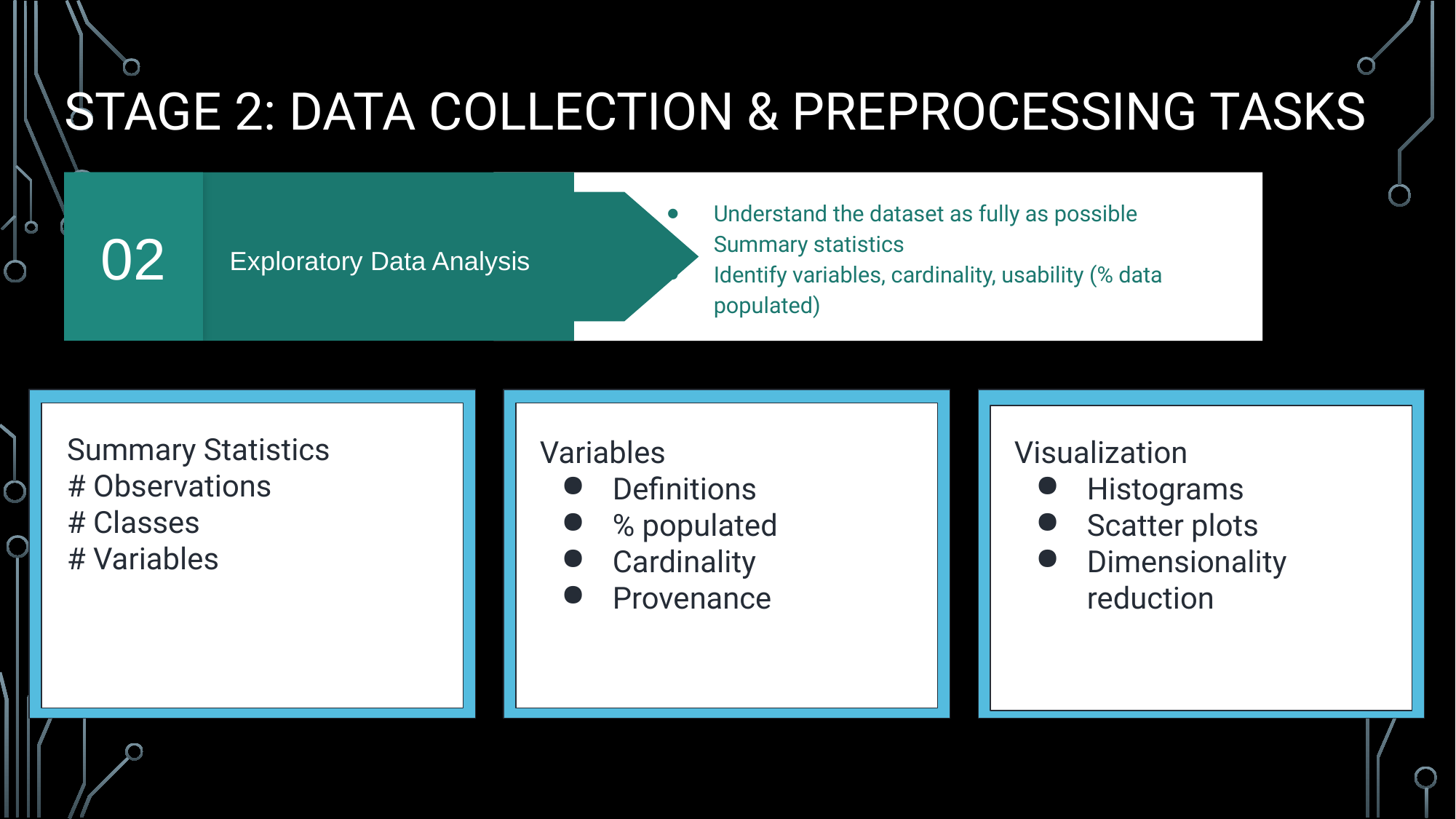

# Stage 2: Data Collection & Preprocessing Tasks

02

Understand the dataset as fully as possible
Summary statistics
Identify variables, cardinality, usability (% data populated)
Exploratory Data Analysis

Summary Statistics
# Observations
# Classes
# Variables

Visualization
Histograms
Scatter plots
Dimensionality reduction
Variables
Definitions
% populated
Cardinality
Provenance